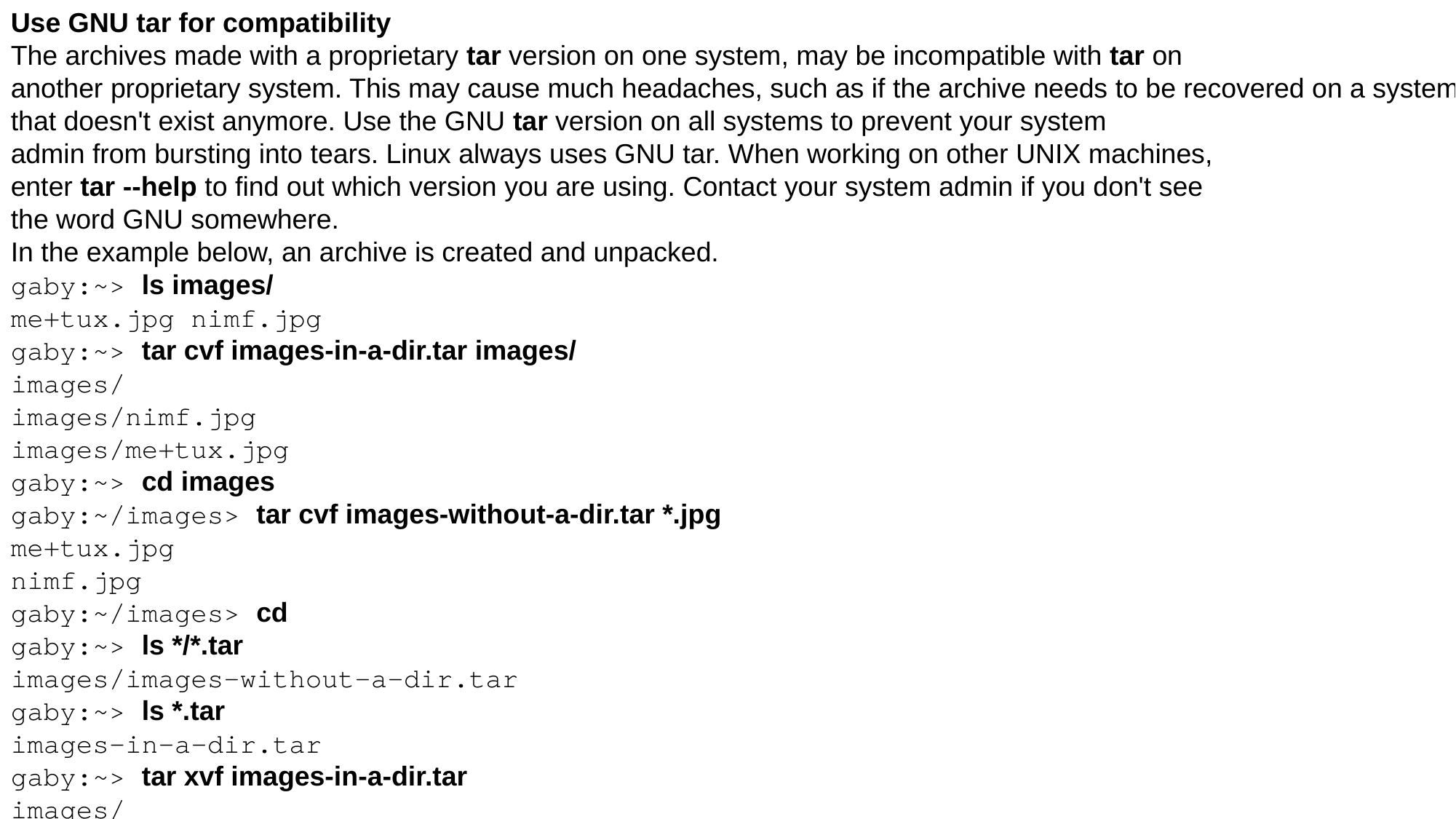

Use GNU tar for compatibility
The archives made with a proprietary tar version on one system, may be incompatible with tar on
another proprietary system. This may cause much headaches, such as if the archive needs to be recovered on a system that doesn't exist anymore. Use the GNU tar version on all systems to prevent your system
admin from bursting into tears. Linux always uses GNU tar. When working on other UNIX machines,
enter tar --help to find out which version you are using. Contact your system admin if you don't see
the word GNU somewhere.
In the example below, an archive is created and unpacked.
gaby:~> ls images/
me+tux.jpg nimf.jpg
gaby:~> tar cvf images-in-a-dir.tar images/
images/
images/nimf.jpg
images/me+tux.jpg
gaby:~> cd images
gaby:~/images> tar cvf images-without-a-dir.tar *.jpg
me+tux.jpg
nimf.jpg
gaby:~/images> cd
gaby:~> ls */*.tar
images/images-without-a-dir.tar
gaby:~> ls *.tar
images-in-a-dir.tar
gaby:~> tar xvf images-in-a-dir.tar
images/
images/nimf.jpg
images/me+tux.jpg
gaby:~> tar tvf images/images-without-dir.tar
-rw-r--r-- gaby/gaby 42888 1999-06-30 20:52:25 me+tux.jpg
-rw-r--r-- gaby/gaby 7578 2000-01-26 12:58:46 nimf.jpg
gaby:~> tar xvf images/images-without-a-dir.tar
me+tux.jpg
nimf.jpg
gaby:~> ls *.jpg
me+tux.jpg nimf.jpg